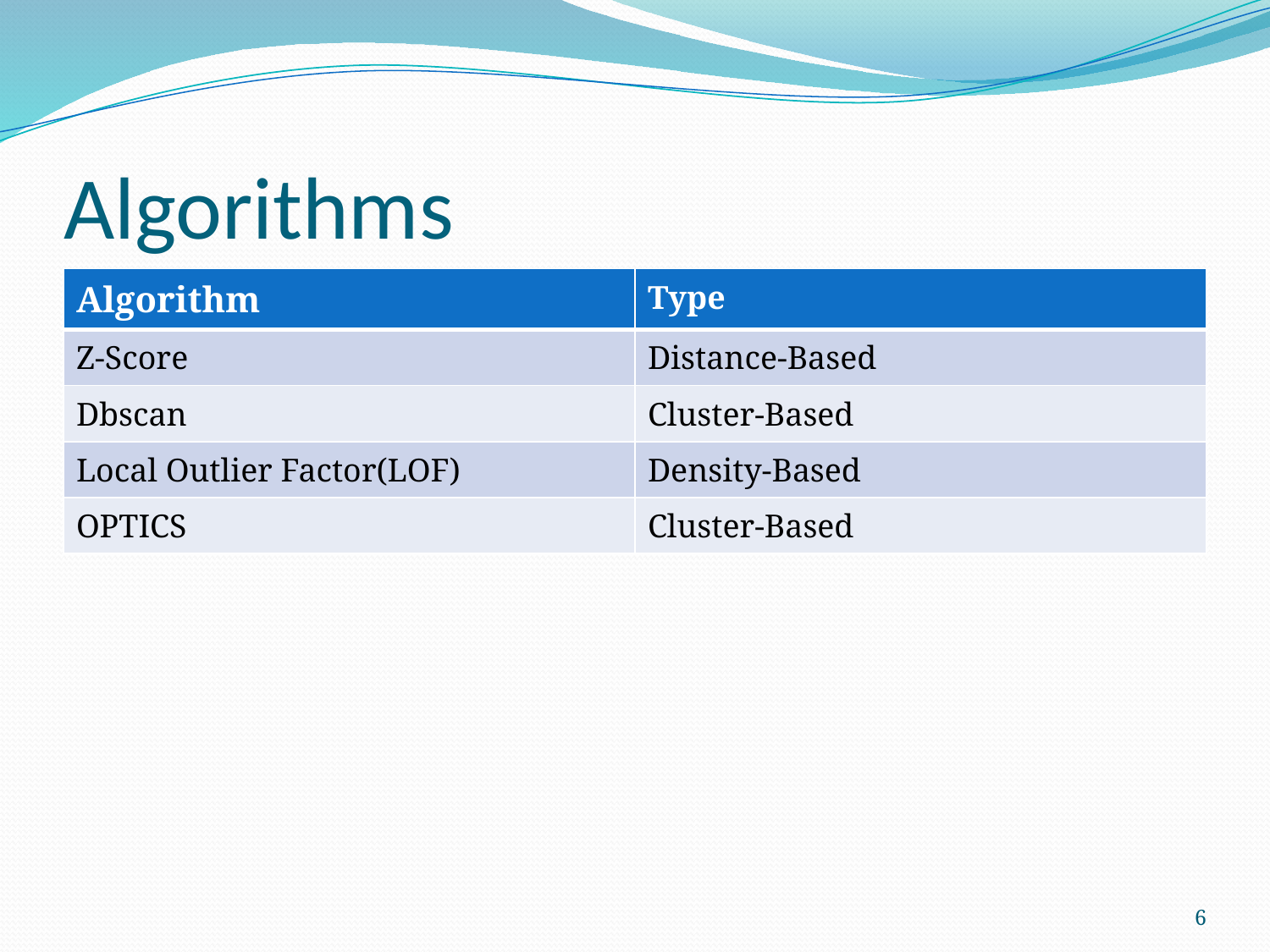

# Algorithms
| Algorithm | Type |
| --- | --- |
| Z-Score | Distance-Based |
| Dbscan | Cluster-Based |
| Local Outlier Factor(LOF) | Density-Based |
| OPTICS | Cluster-Based |
6